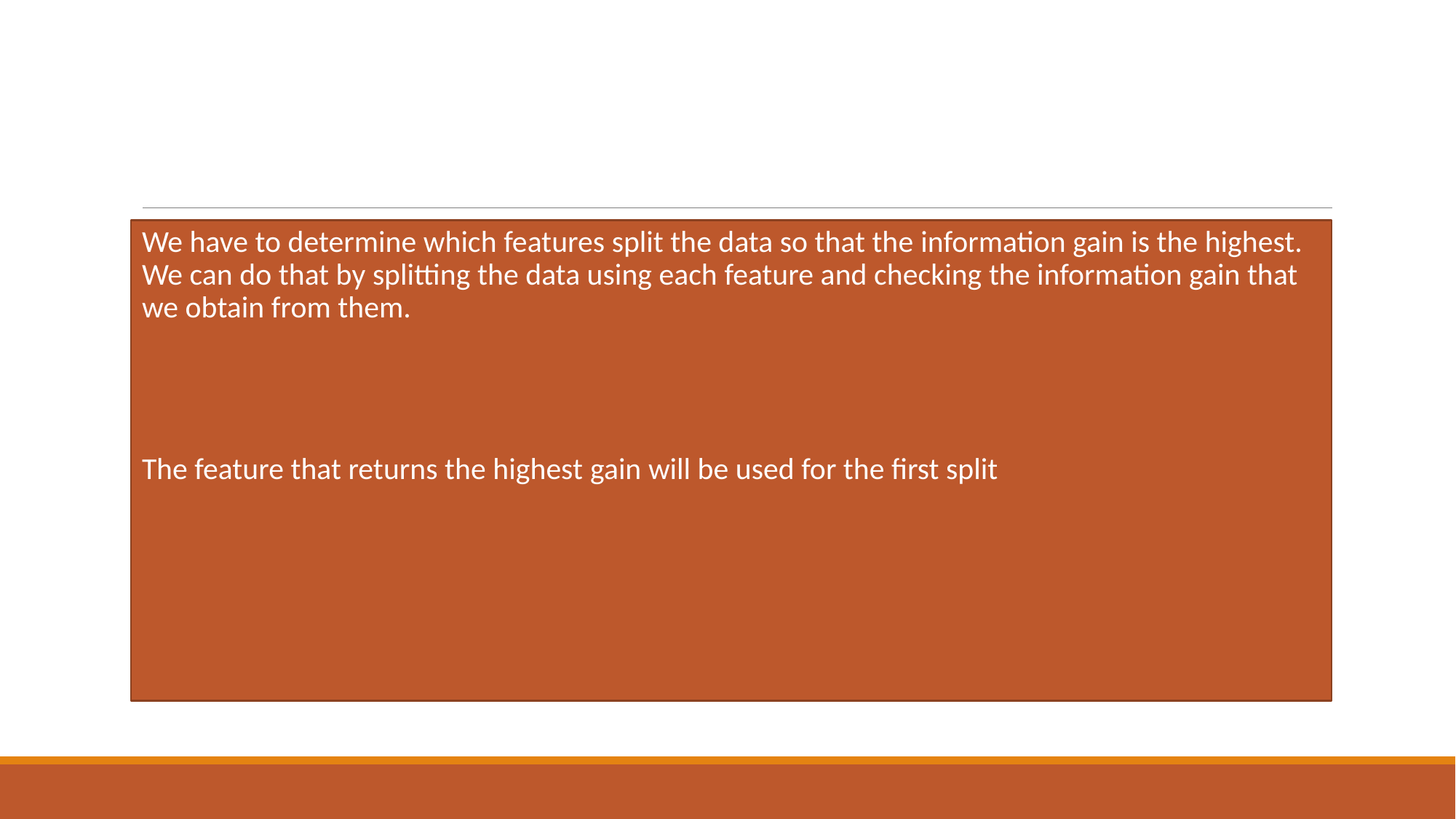

#
We have to determine which features split the data so that the information gain is the highest. We can do that by splitting the data using each feature and checking the information gain that we obtain from them.

The feature that returns the highest gain will be used for the first split